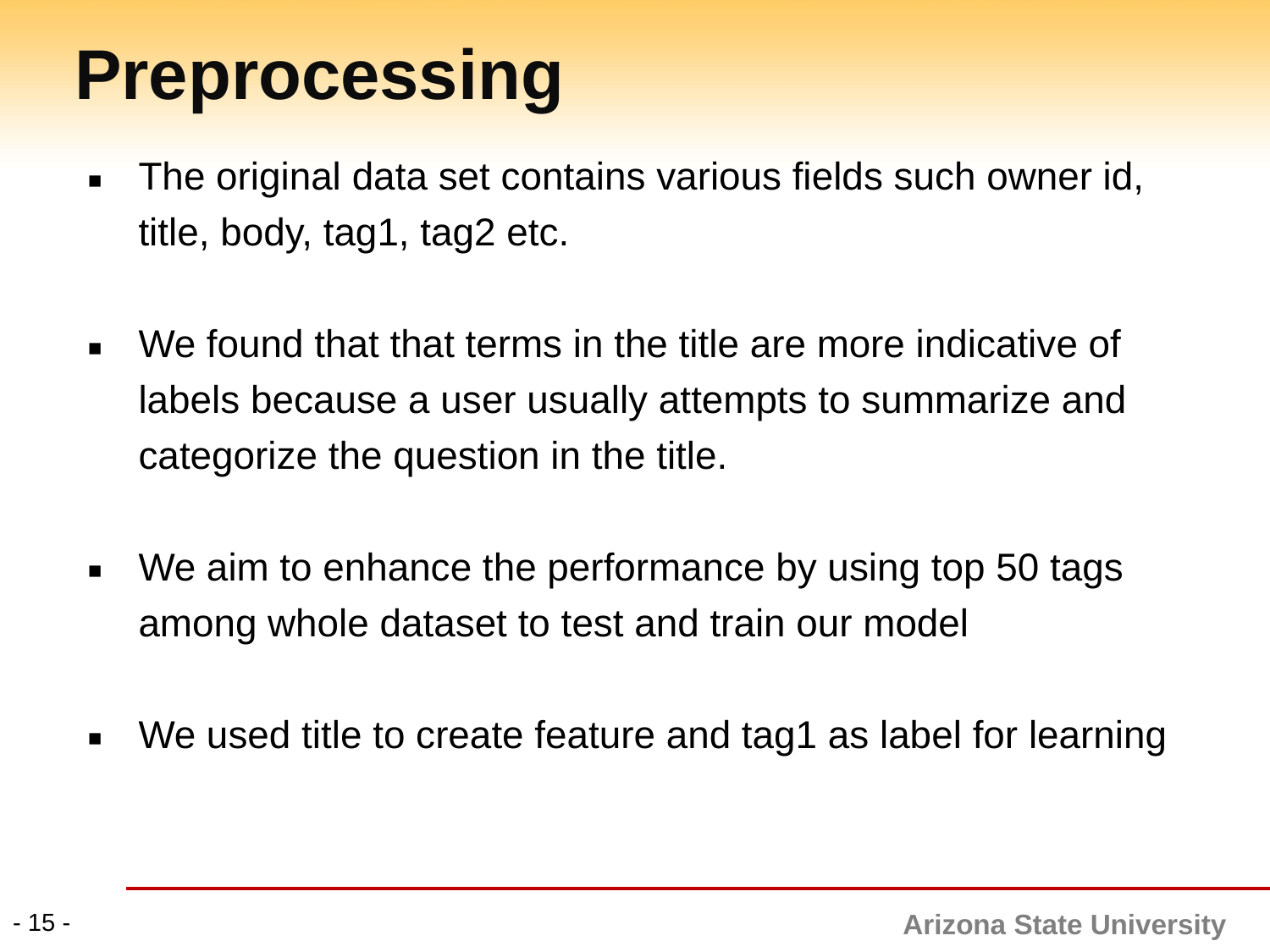

# Preprocessing
The original data set contains various fields such owner id, title, body, tag1, tag2 etc.

We found that that terms in the title are more indicative of labels because a user usually attempts to summarize and categorize the question in the title.

We aim to enhance the performance by using top 50 tags among whole dataset to test and train our model

We used title to create feature and tag1 as label for learning

- 15 -